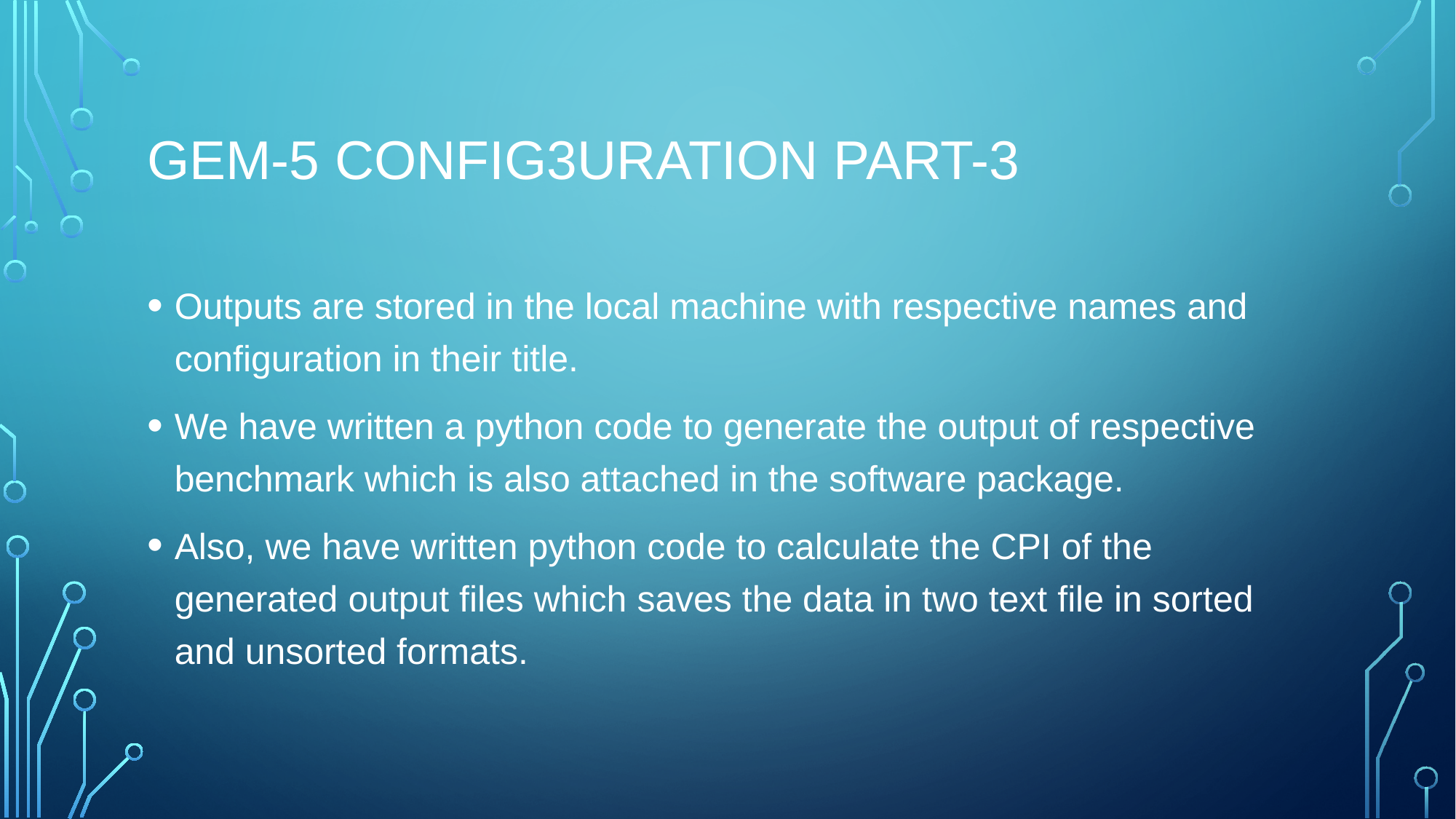

# GEM-5 Config3uration part-3
Outputs are stored in the local machine with respective names and configuration in their title.
We have written a python code to generate the output of respective benchmark which is also attached in the software package.
Also, we have written python code to calculate the CPI of the generated output files which saves the data in two text file in sorted and unsorted formats.